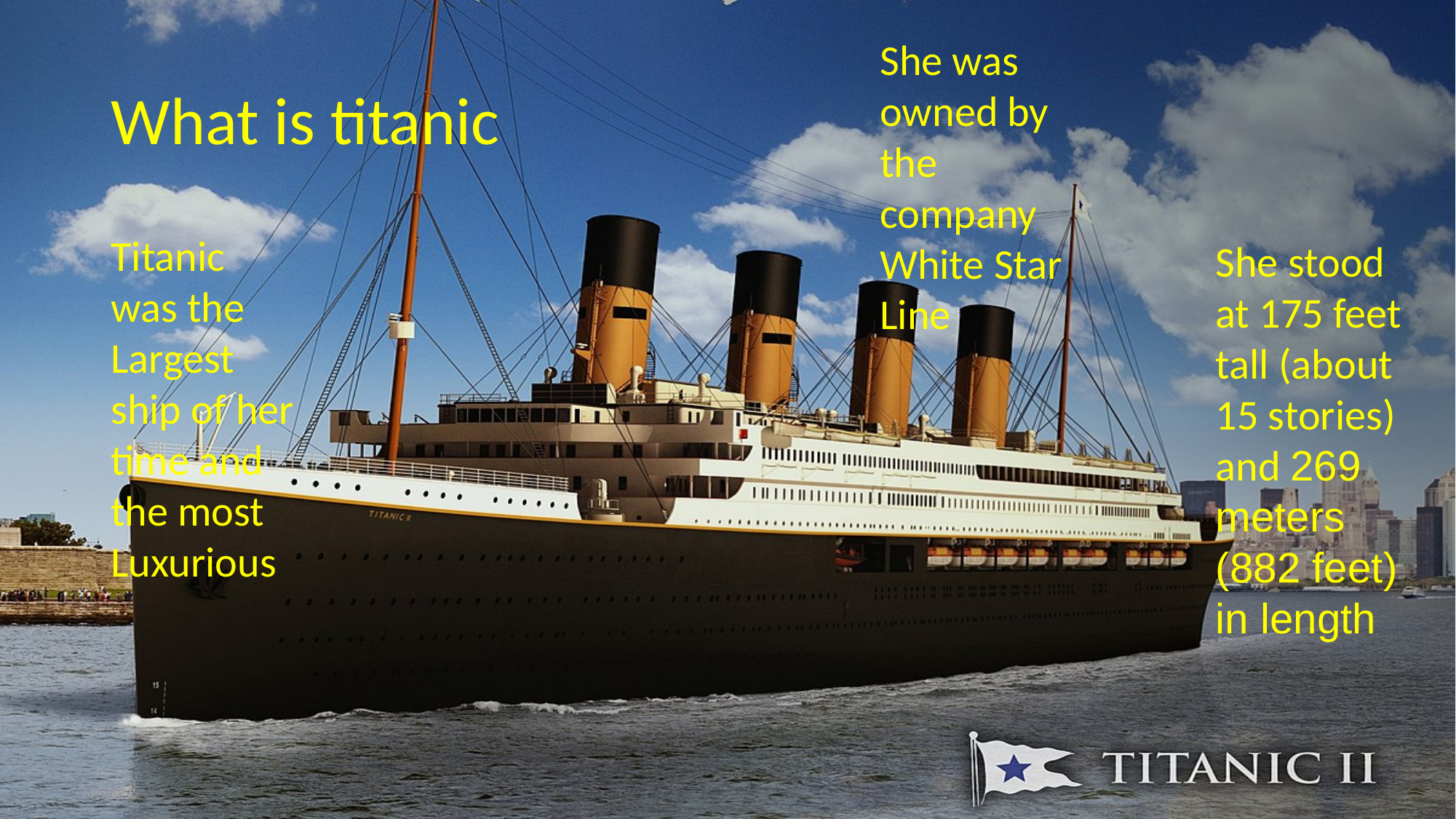

She was owned by the company White Star Line

# What is titanic
Titanic was the
Largest ship of her time and the most
Luxurious
She stood at 175 feet tall (about 15 stories) and 269 meters (882 feet) in length